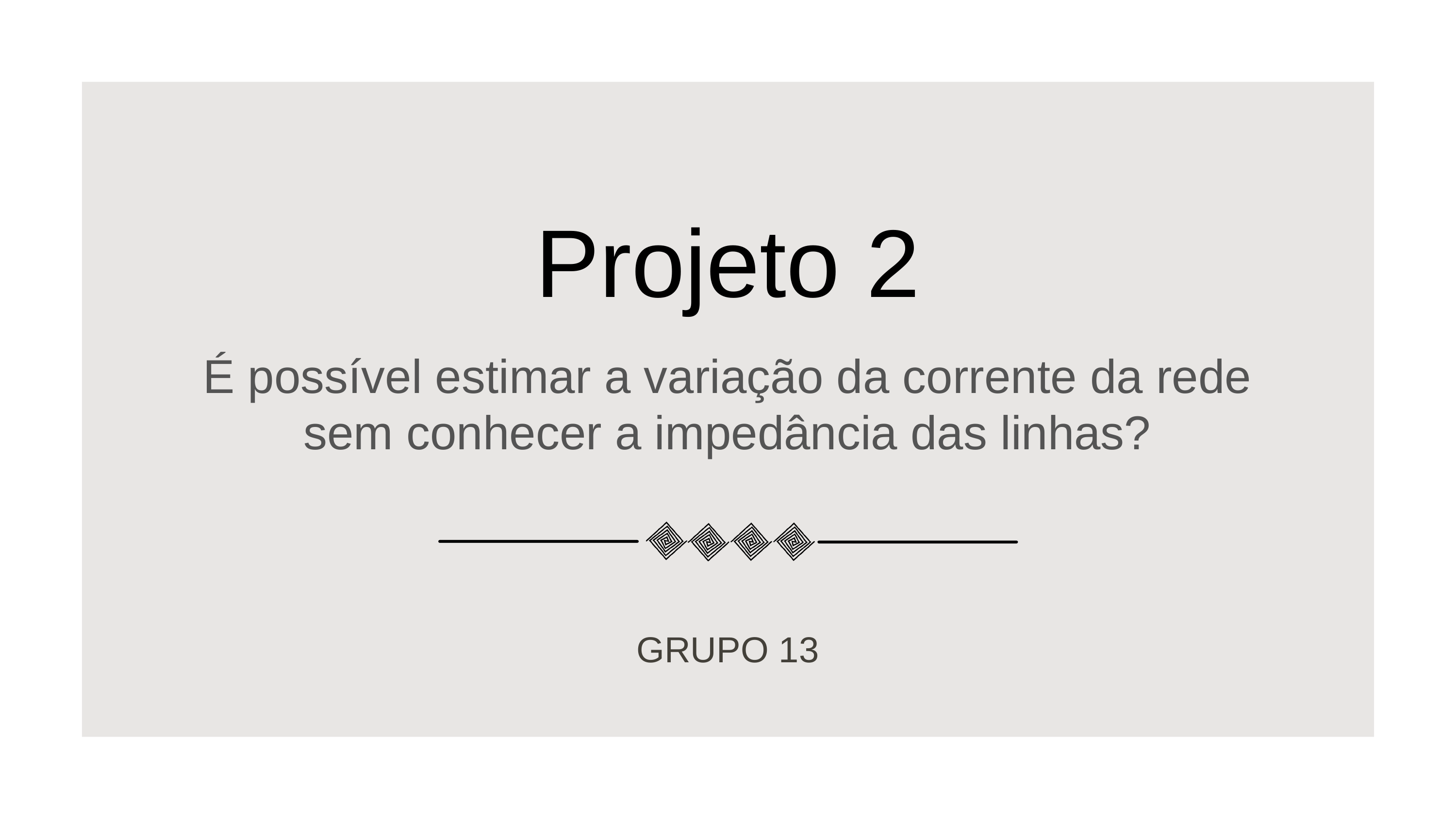

Projeto 2
É possível estimar a variação da corrente da rede sem conhecer a impedância das linhas?

GRUPO 13